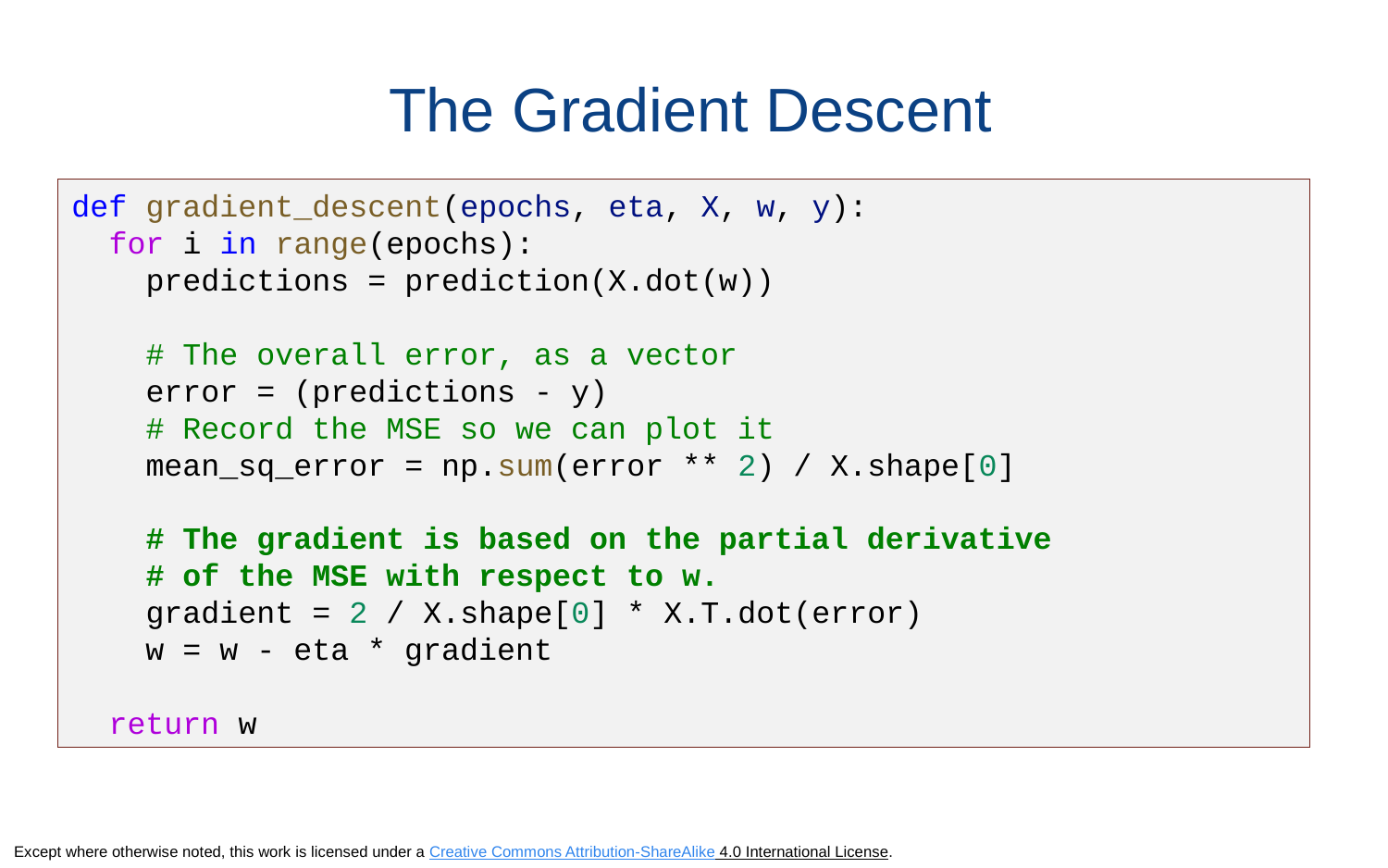

# The Gradient Descent
def gradient_descent(epochs, eta, X, w, y):
  for i in range(epochs):
    predictions = prediction(X.dot(w))
    # The overall error, as a vector
    error = (predictions - y)
    # Record the MSE so we can plot it
    mean_sq_error = np.sum(error ** 2) / X.shape[0]
    # The gradient is based on the partial derivative
    # of the MSE with respect to w.
    gradient = 2 / X.shape[0] * X.T.dot(error)
    w = w - eta * gradient
  return w